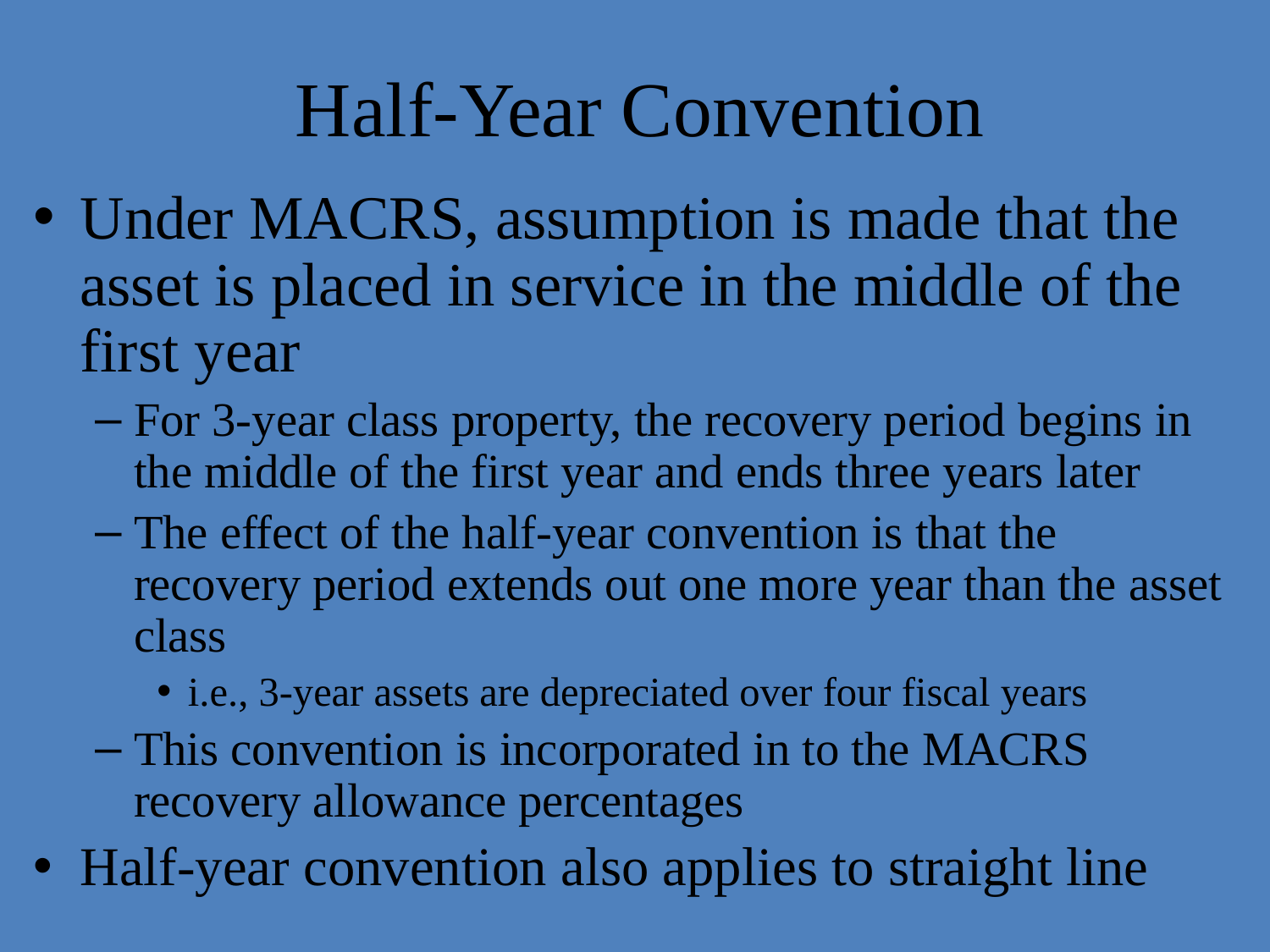

# Half-Year Convention
Under MACRS, assumption is made that the asset is placed in service in the middle of the first year
For 3-year class property, the recovery period begins in the middle of the first year and ends three years later
The effect of the half-year convention is that the recovery period extends out one more year than the asset class
i.e., 3-year assets are depreciated over four fiscal years
This convention is incorporated in to the MACRS recovery allowance percentages
Half-year convention also applies to straight line